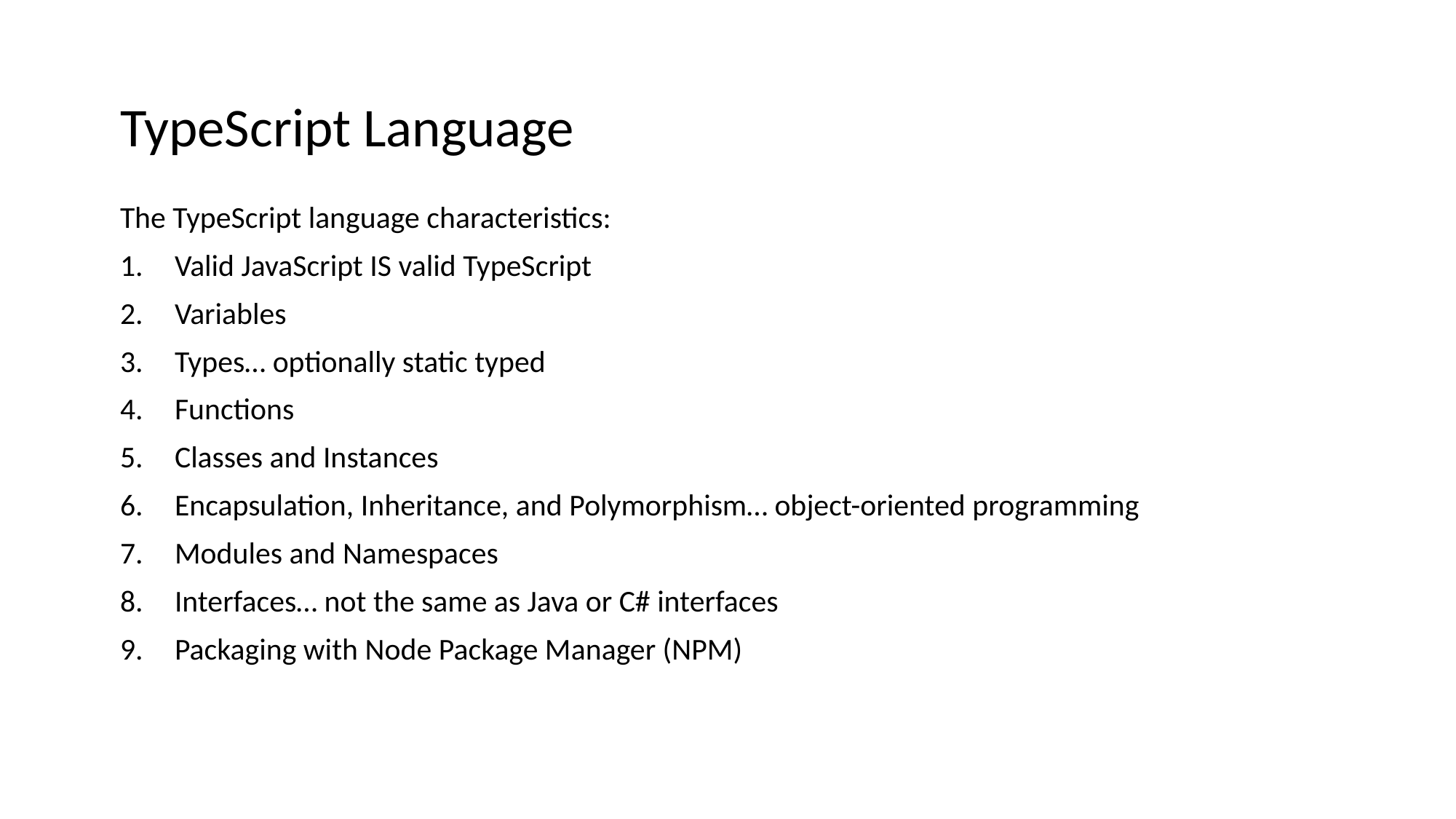

# TypeScript Language
The TypeScript language characteristics:
Valid JavaScript IS valid TypeScript
Variables
Types… optionally static typed
Functions
Classes and Instances
Encapsulation, Inheritance, and Polymorphism… object-oriented programming
Modules and Namespaces
Interfaces… not the same as Java or C# interfaces
Packaging with Node Package Manager (NPM)